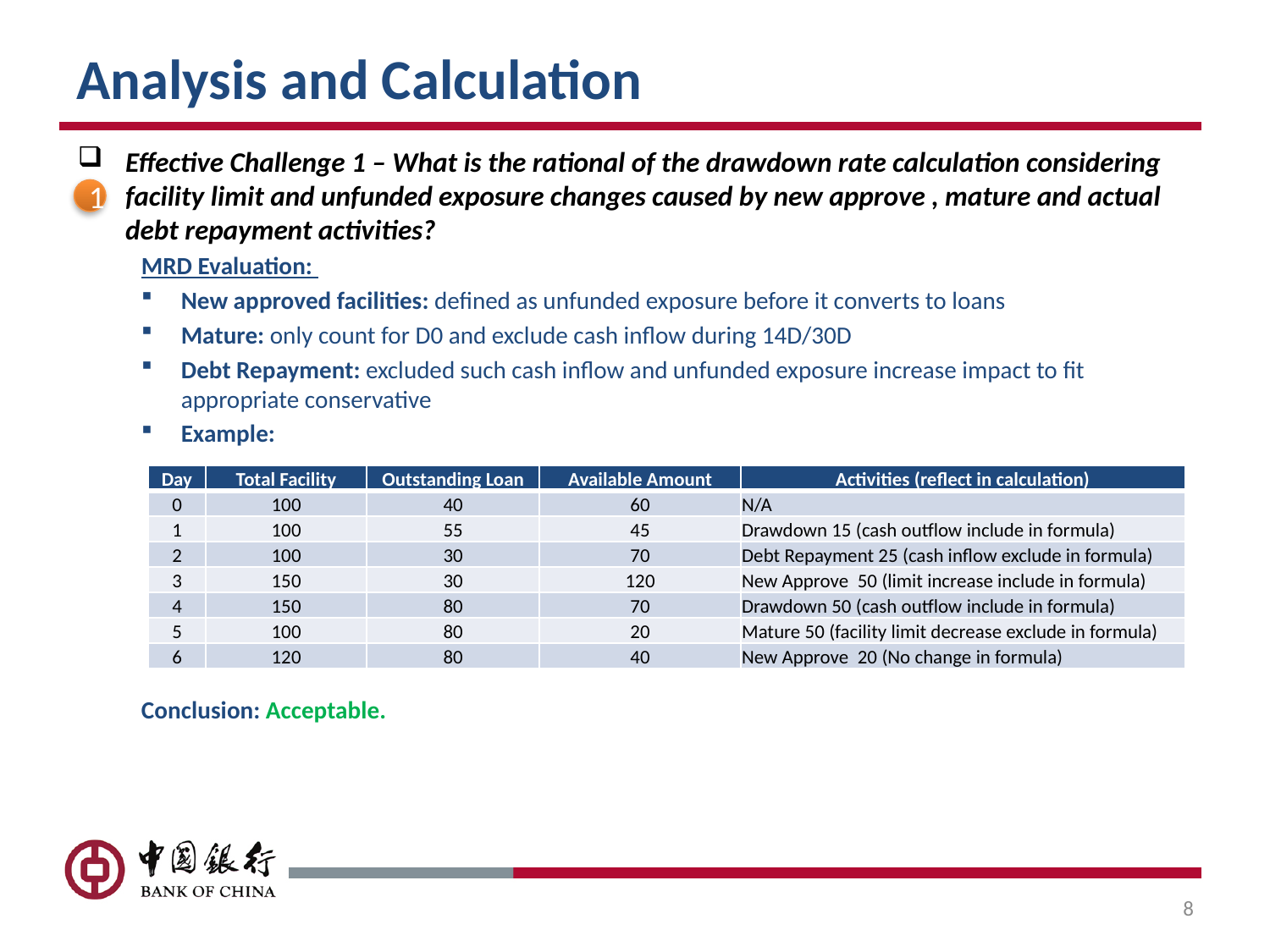

# Analysis and Calculation

Effective Challenge 1 – What is the rational of the drawdown rate calculation considering facility limit and unfunded exposure changes caused by new approve , mature and actual debt repayment activities?
MRD Evaluation:
New approved facilities: defined as unfunded exposure before it converts to loans
Mature: only count for D0 and exclude cash inflow during 14D/30D
Debt Repayment: excluded such cash inflow and unfunded exposure increase impact to fit appropriate conservative
Example:

Conclusion: Acceptable.
1
| Day | Total Facility | Outstanding Loan | Available Amount | Activities (reflect in calculation) |
| --- | --- | --- | --- | --- |
| 0 | 100 | 40 | 60 | N/A |
| 1 | 100 | 55 | 45 | Drawdown 15 (cash outflow include in formula) |
| 2 | 100 | 30 | 70 | Debt Repayment 25 (cash inflow exclude in formula) |
| 3 | 150 | 30 | 120 | New Approve 50 (limit increase include in formula) |
| 4 | 150 | 80 | 70 | Drawdown 50 (cash outflow include in formula) |
| 5 | 100 | 80 | 20 | Mature 50 (facility limit decrease exclude in formula) |
| 6 | 120 | 80 | 40 | New Approve 20 (No change in formula) |
8